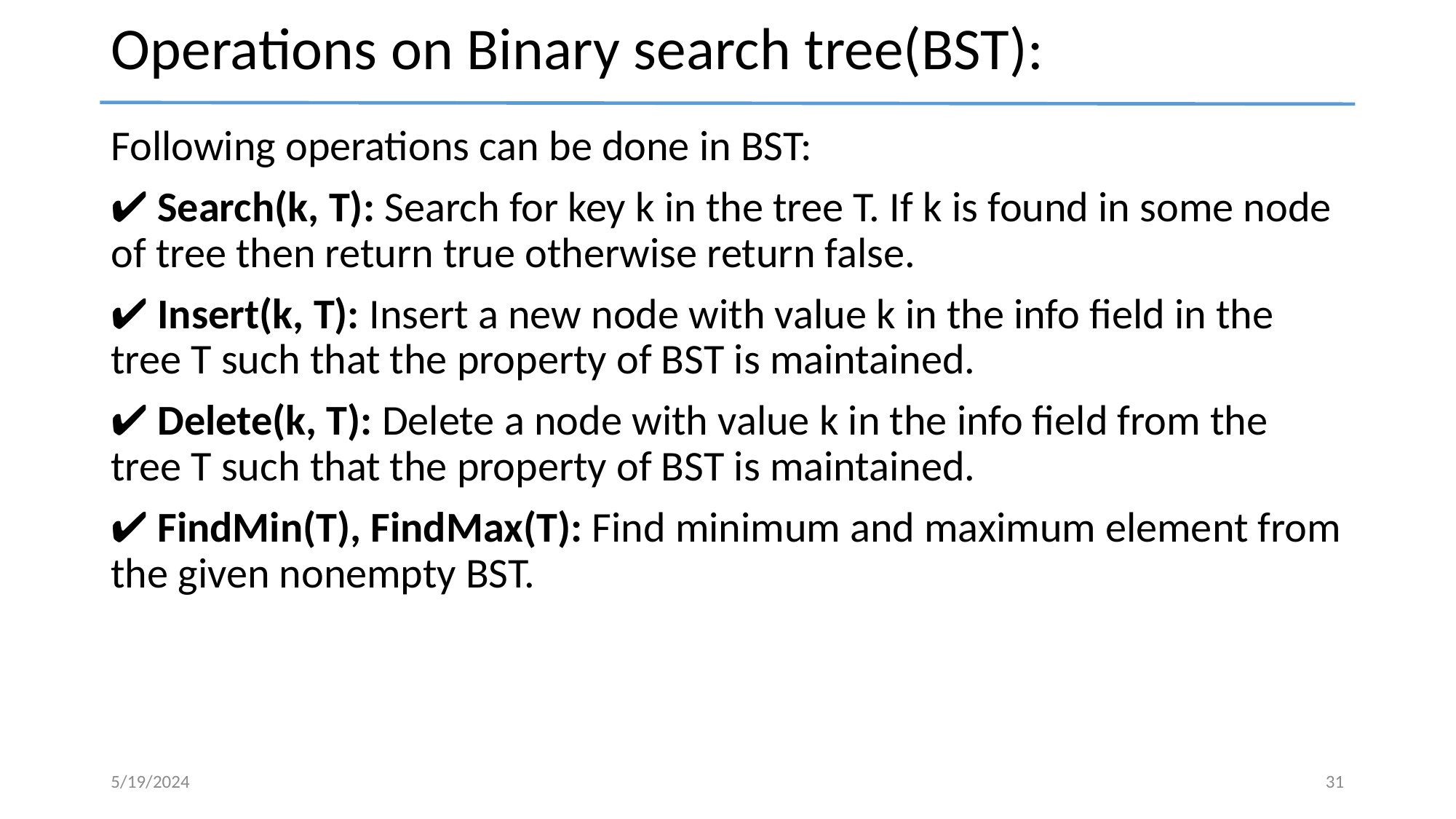

# Operations on Binary search tree(BST):
Following operations can be done in BST:
✔ Search(k, T): Search for key k in the tree T. If k is found in some node of tree then return true otherwise return false.
✔ Insert(k, T): Insert a new node with value k in the info field in the tree T such that the property of BST is maintained.
✔ Delete(k, T): Delete a node with value k in the info field from the tree T such that the property of BST is maintained.
✔ FindMin(T), FindMax(T): Find minimum and maximum element from the given nonempty BST.
5/19/2024
31